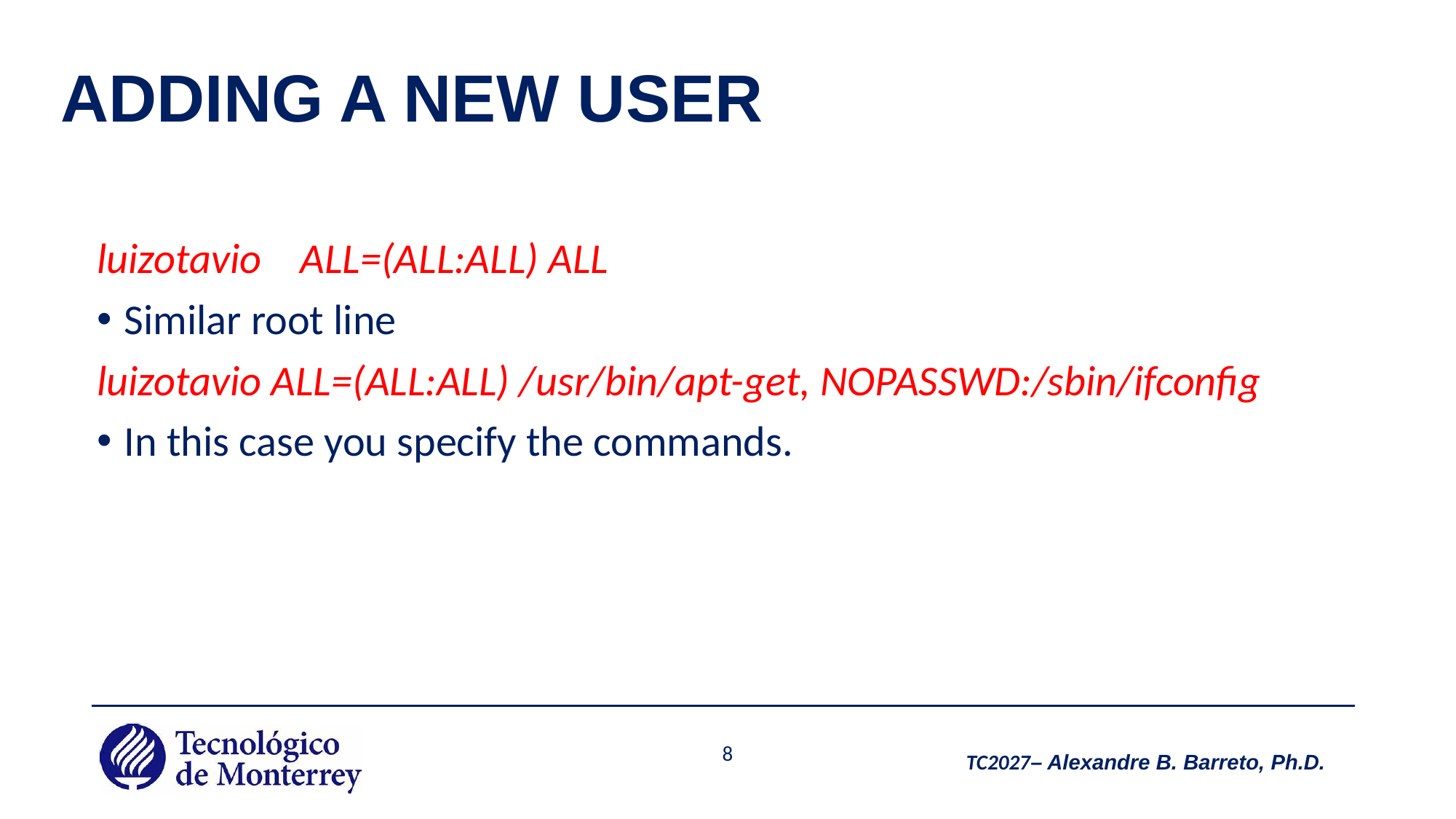

# ADDING A NEW USER
luizotavio    ALL=(ALL:ALL) ALL
Similar root line
luizotavio ALL=(ALL:ALL) /usr/bin/apt-get, NOPASSWD:/sbin/ifconfig
In this case you specify the commands.